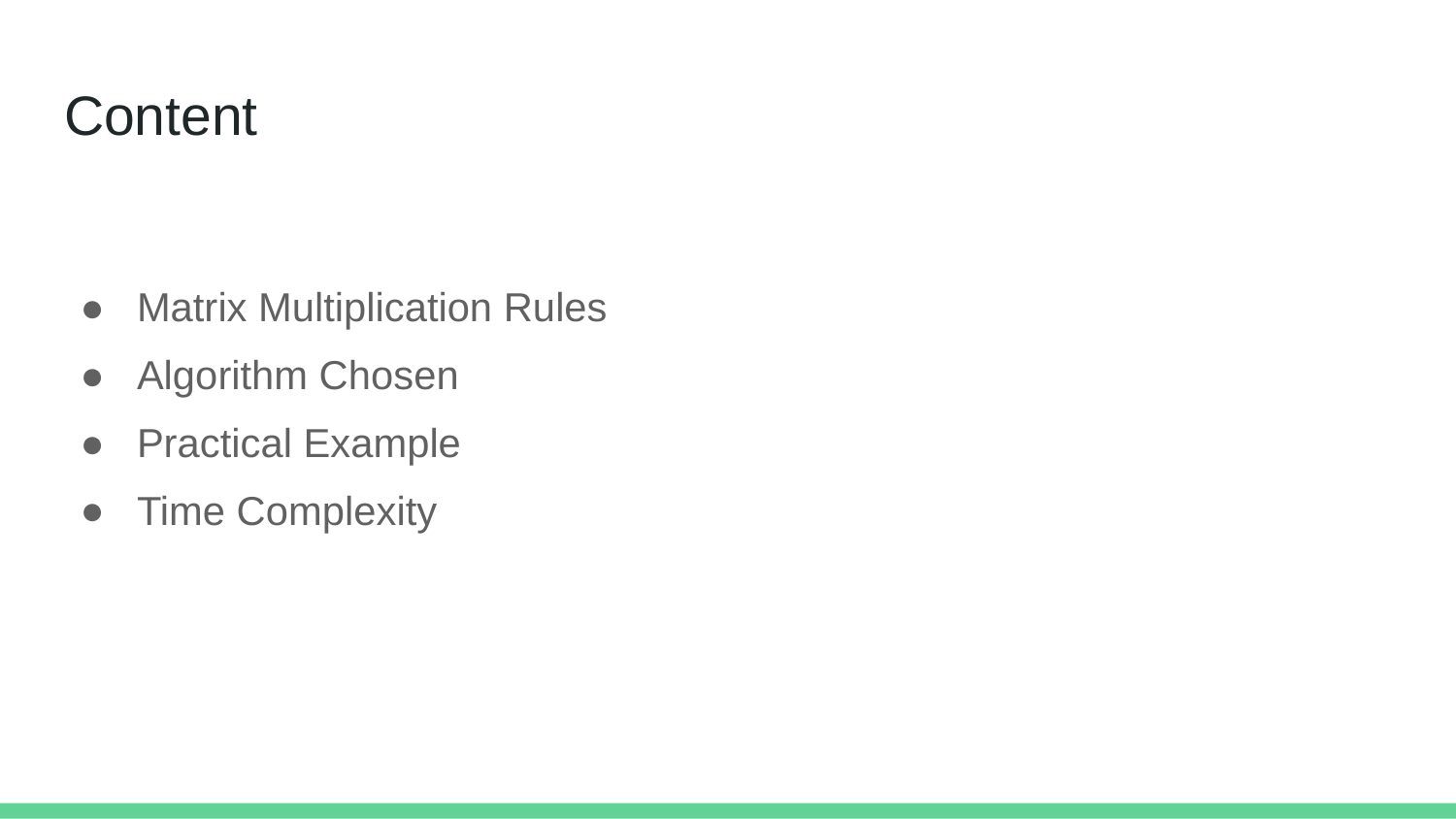

# Content

Matrix Multiplication Rules
Algorithm Chosen
Practical Example
Time Complexity